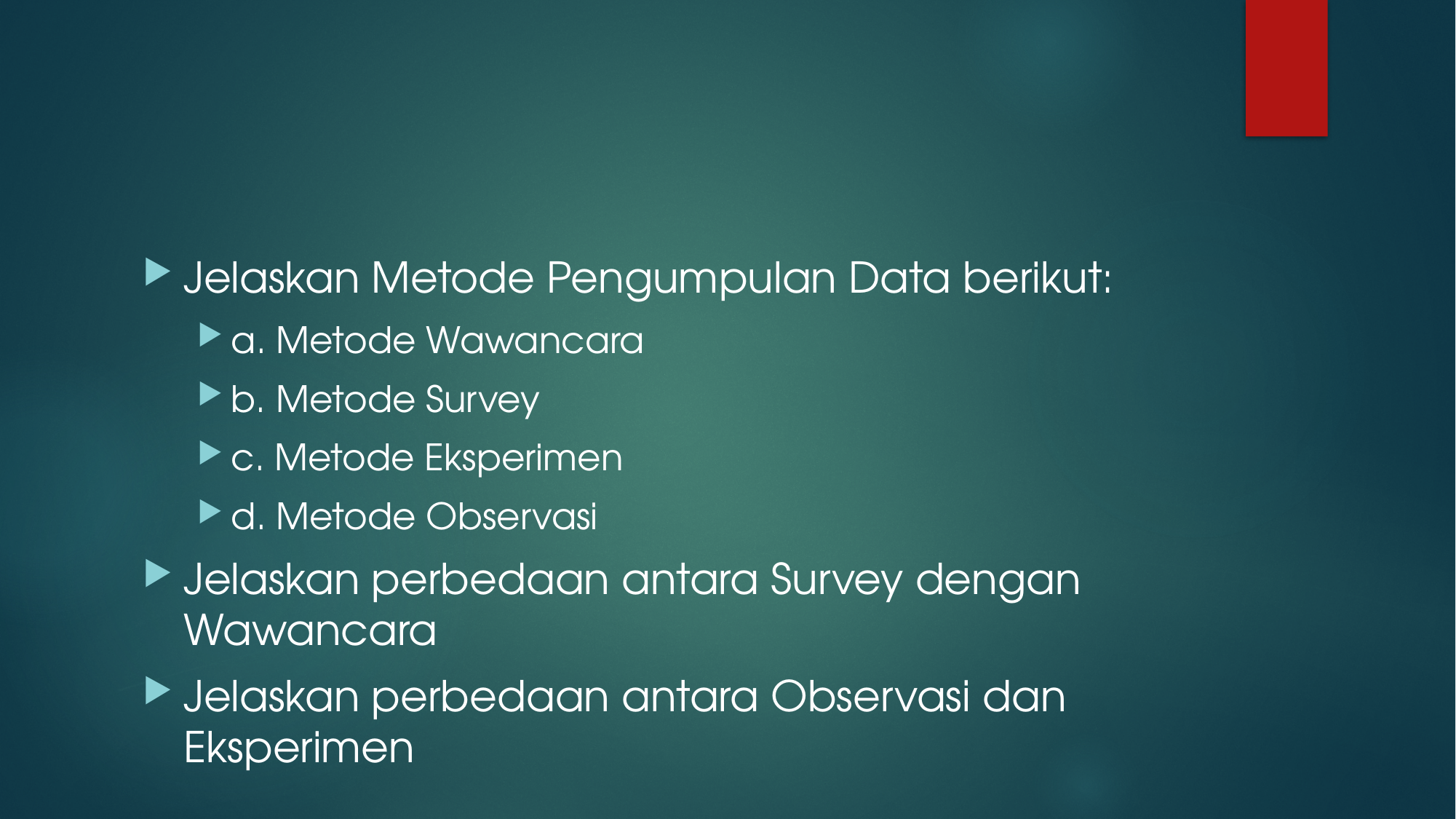

#
Jelaskan Metode Pengumpulan Data berikut:
a. Metode Wawancara
b. Metode Survey
c. Metode Eksperimen
d. Metode Observasi
Jelaskan perbedaan antara Survey dengan Wawancara
Jelaskan perbedaan antara Observasi dan Eksperimen